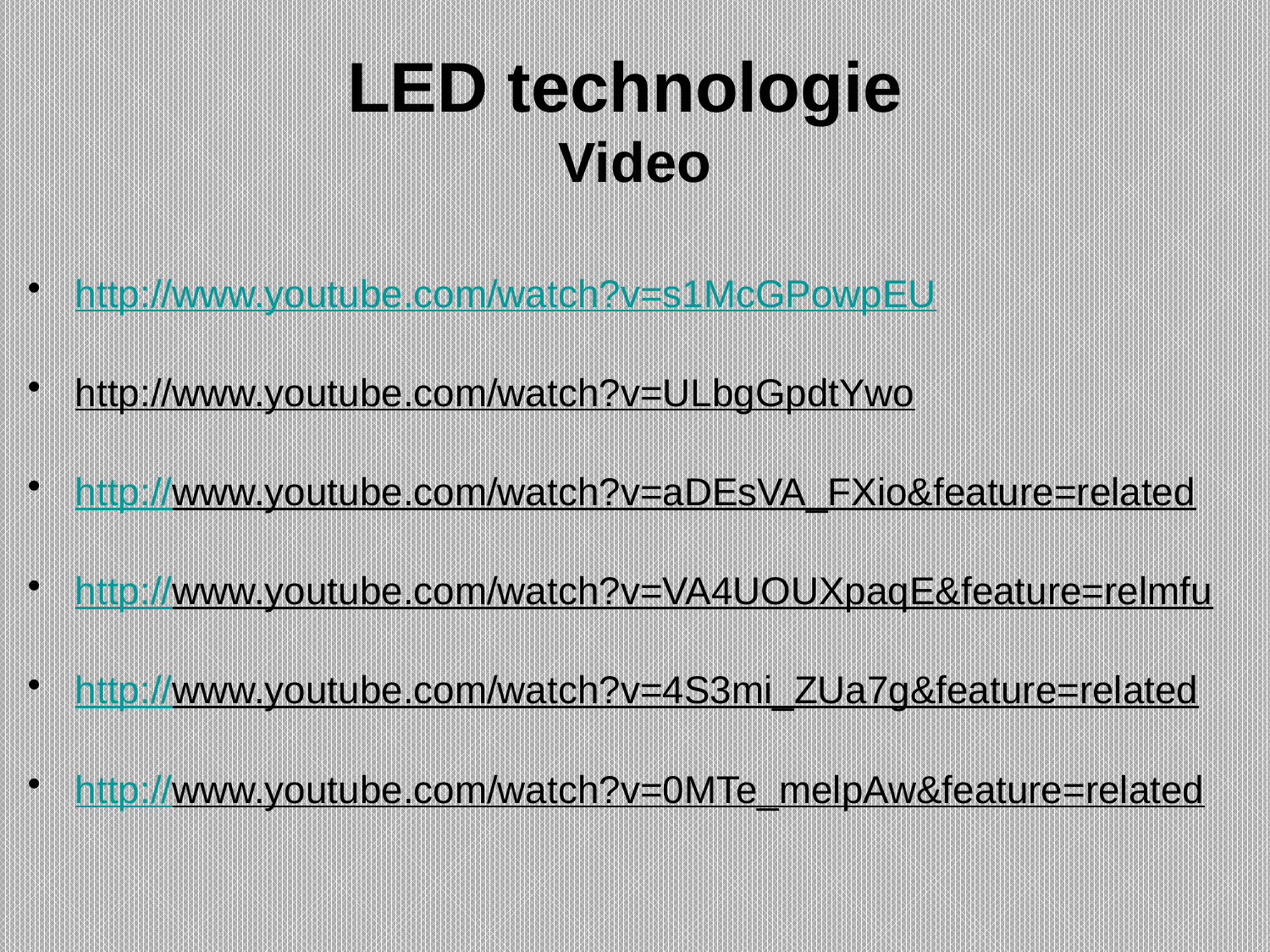

# LED technologie Video
http://www.youtube.com/watch?v=s1McGPowpEU

http://www.youtube.com/watch?v=ULbgGpdtYwo

http://www.youtube.com/watch?v=aDEsVA_FXio&feature=related

http://www.youtube.com/watch?v=VA4UOUXpaqE&feature=relmfu

http://www.youtube.com/watch?v=4S3mi_ZUa7g&feature=related

http://www.youtube.com/watch?v=0MTe_melpAw&feature=related